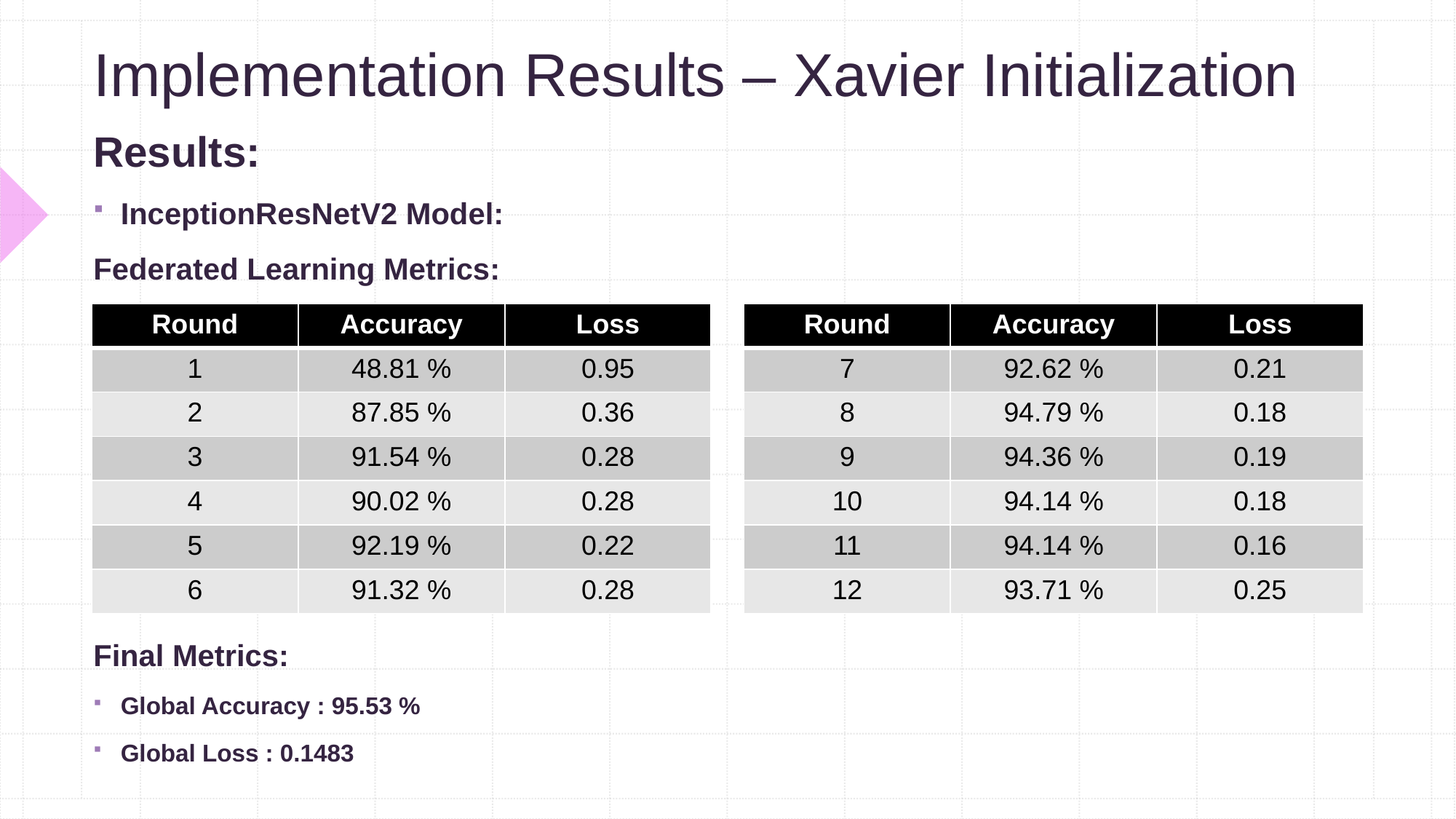

# Implementation Results – Xavier Initialization
Results:
InceptionResNetV2 Model:
Federated Learning Metrics:

	Federated Learning Metrics:

Final Metrics:
Global Accuracy : 95.53 %
Global Loss : 0.1483
| Round | Accuracy | Loss |
| --- | --- | --- |
| 1 | 48.81 % | 0.95 |
| 2 | 87.85 % | 0.36 |
| 3 | 91.54 % | 0.28 |
| 4 | 90.02 % | 0.28 |
| 5 | 92.19 % | 0.22 |
| 6 | 91.32 % | 0.28 |
| Round | Accuracy | Loss |
| --- | --- | --- |
| 7 | 92.62 % | 0.21 |
| 8 | 94.79 % | 0.18 |
| 9 | 94.36 % | 0.19 |
| 10 | 94.14 % | 0.18 |
| 11 | 94.14 % | 0.16 |
| 12 | 93.71 % | 0.25 |